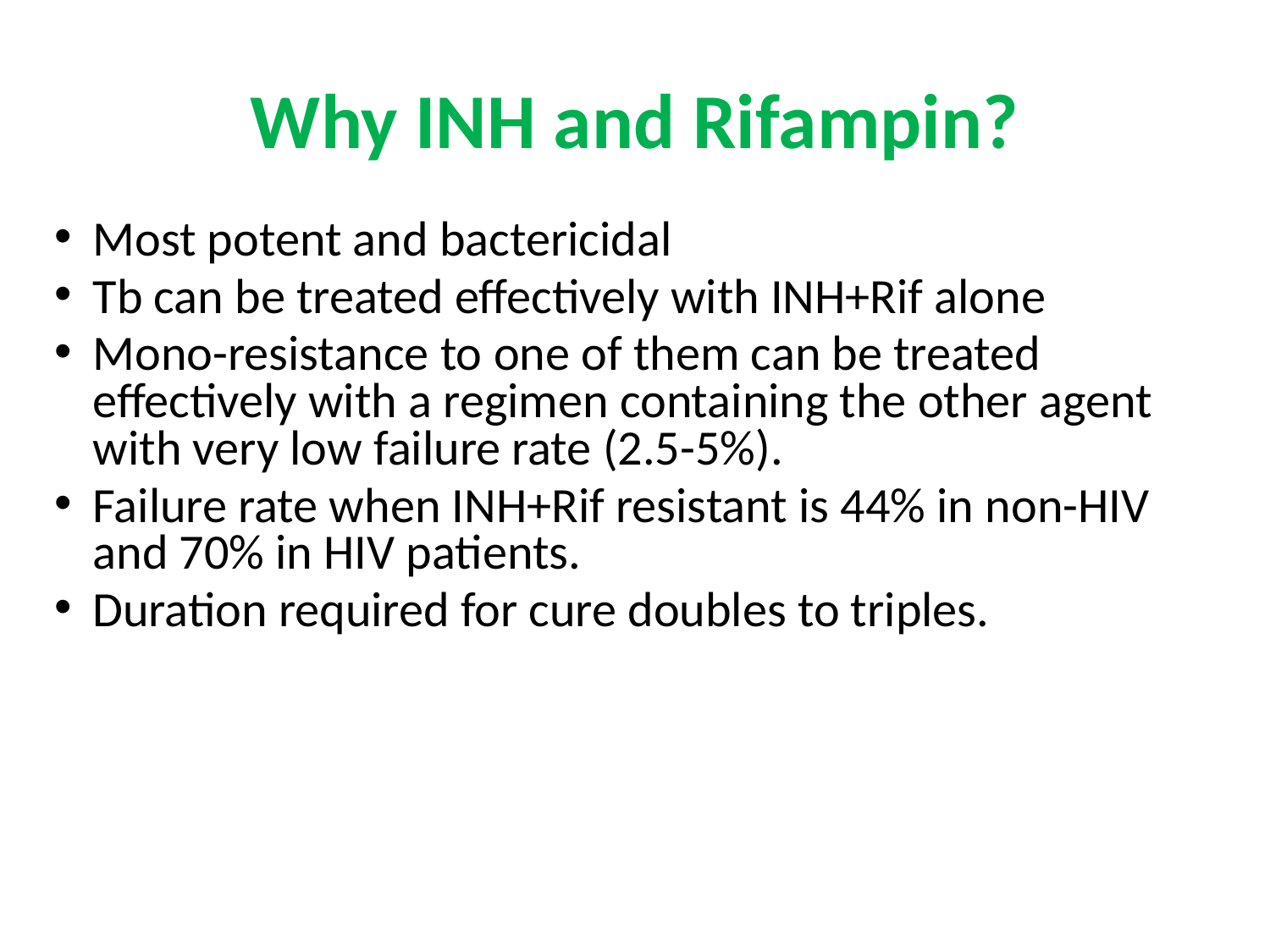

# Why INH and Rifampin?
Most potent and bactericidal
Tb can be treated effectively with INH+Rif alone
Mono-resistance to one of them can be treated effectively with a regimen containing the other agent with very low failure rate (2.5-5%).
Failure rate when INH+Rif resistant is 44% in non-HIV and 70% in HIV patients.
Duration required for cure doubles to triples.